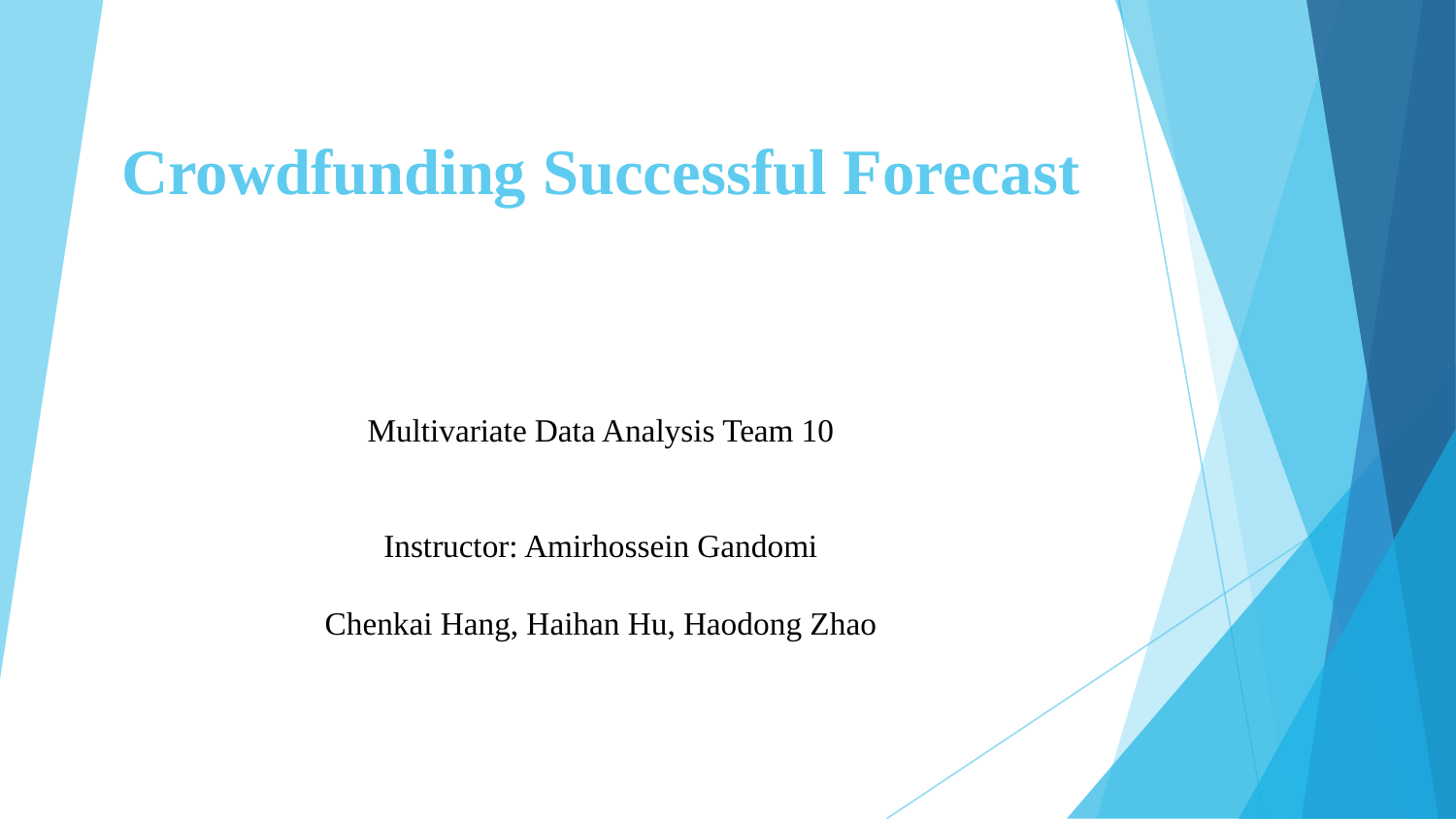

# Crowdfunding Successful Forecast
Multivariate Data Analysis Team 10

Instructor: Amirhossein Gandomi

Chenkai Hang, Haihan Hu, Haodong Zhao